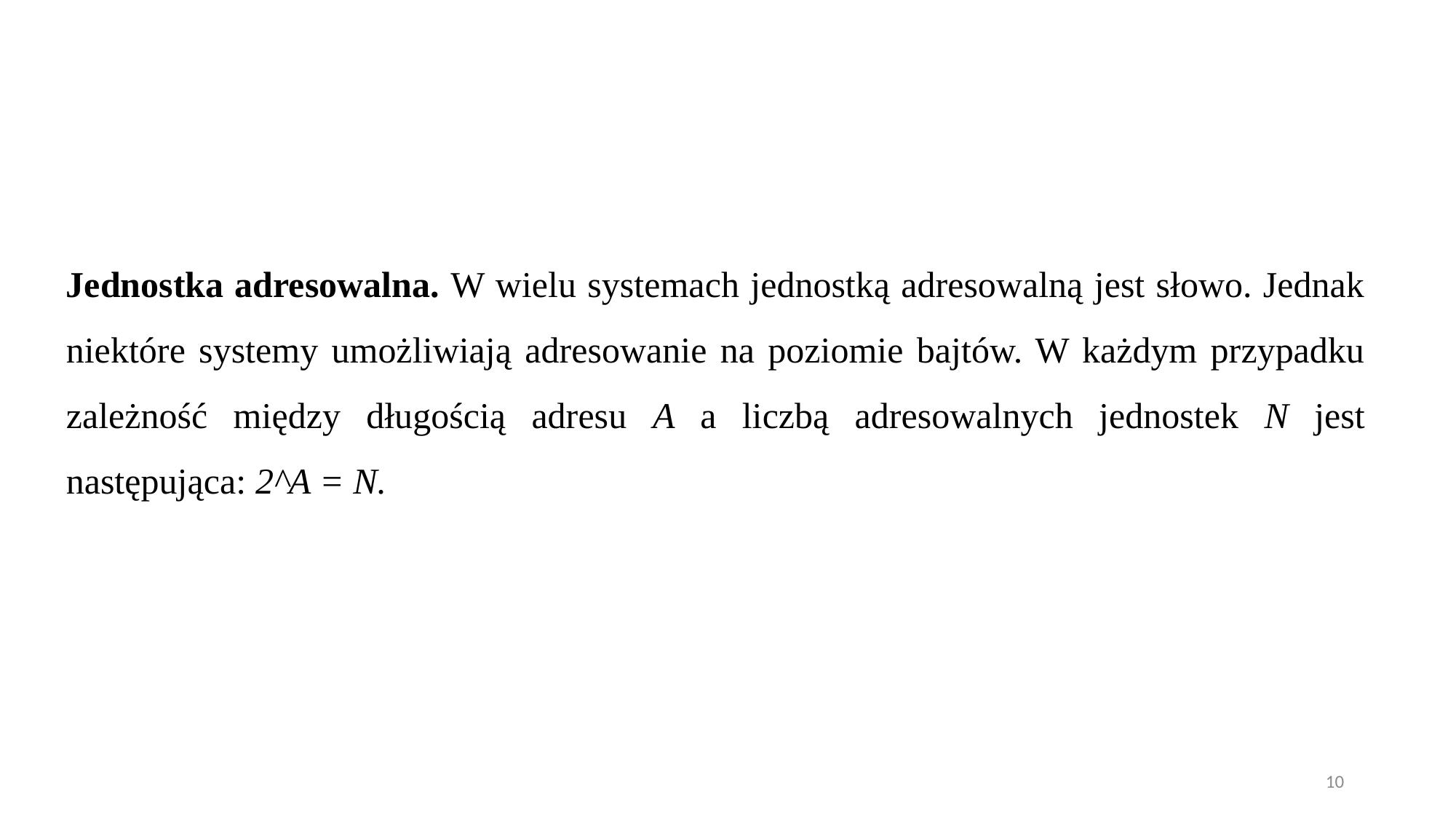

Jednostka adresowalna. W wielu systemach jednostką adresowalną jest słowo. Jednak niektóre systemy umożliwiają adresowanie na poziomie bajtów. W każdym przypadku zależność między długością adresu A a liczbą adresowalnych jednostek N jest następująca: 2^A = N.
10